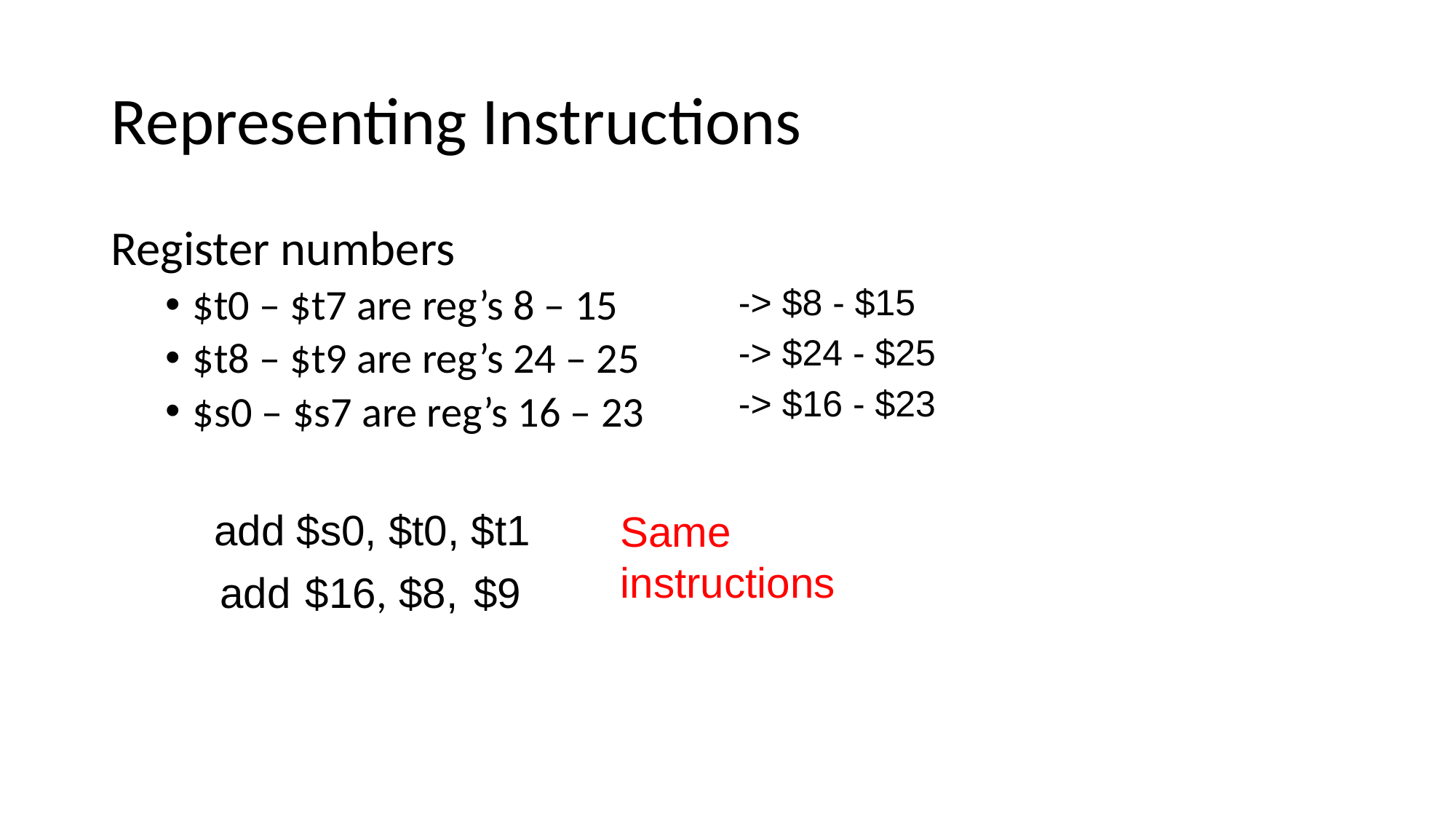

# Representing Instructions
Register numbers
$t0 – $t7 are reg’s 8 – 15
$t8 – $t9 are reg’s 24 – 25
$s0 – $s7 are reg’s 16 – 23

-> $8 - $15
-> $24 - $25
-> $16 - $23
add $s0, $t0, $t1
Same instructions
add
$16,
$8,
$9